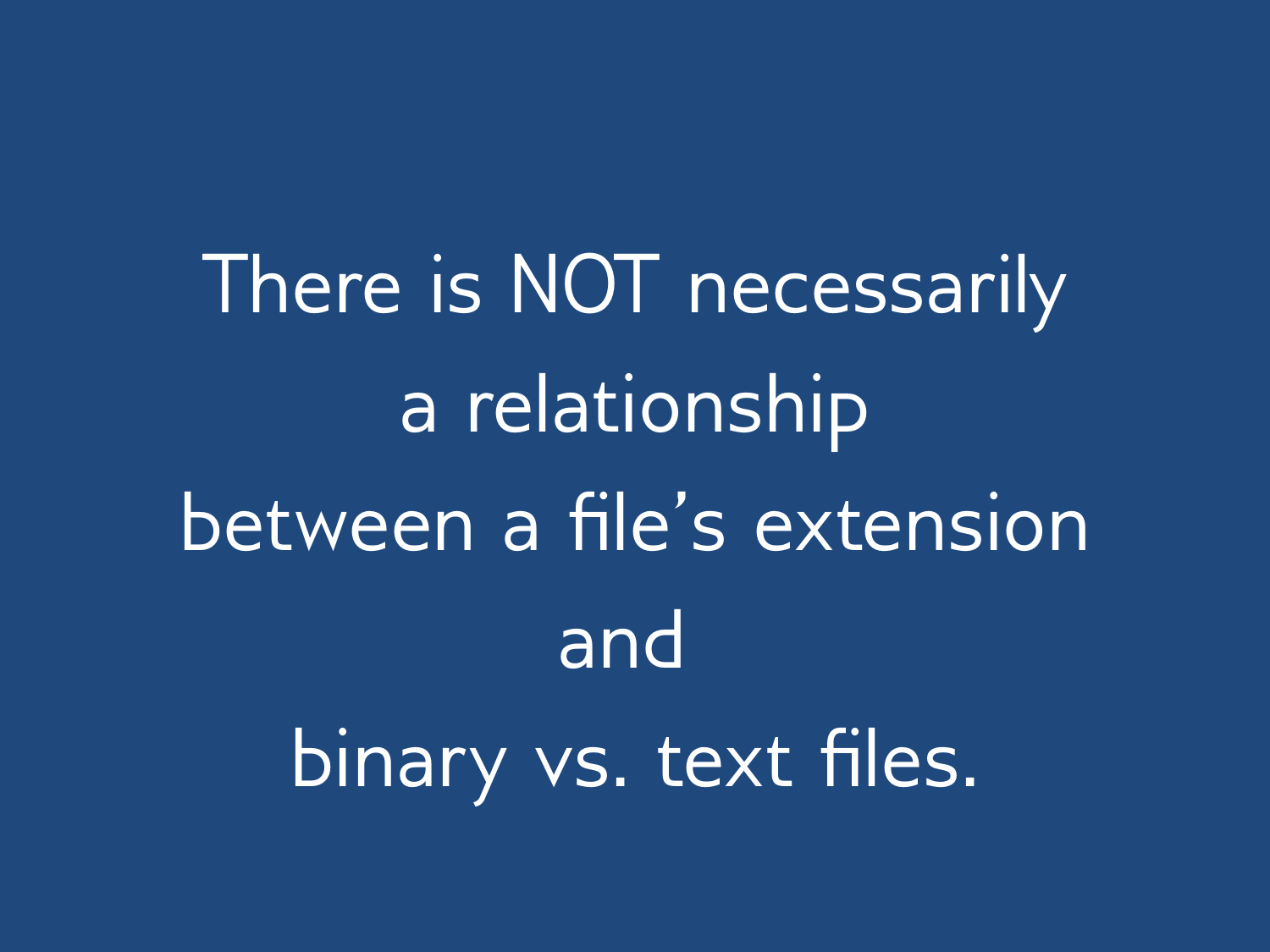

#
There is NOT necessarily
a relationship
between a file’s extension
and
binary vs. text files.